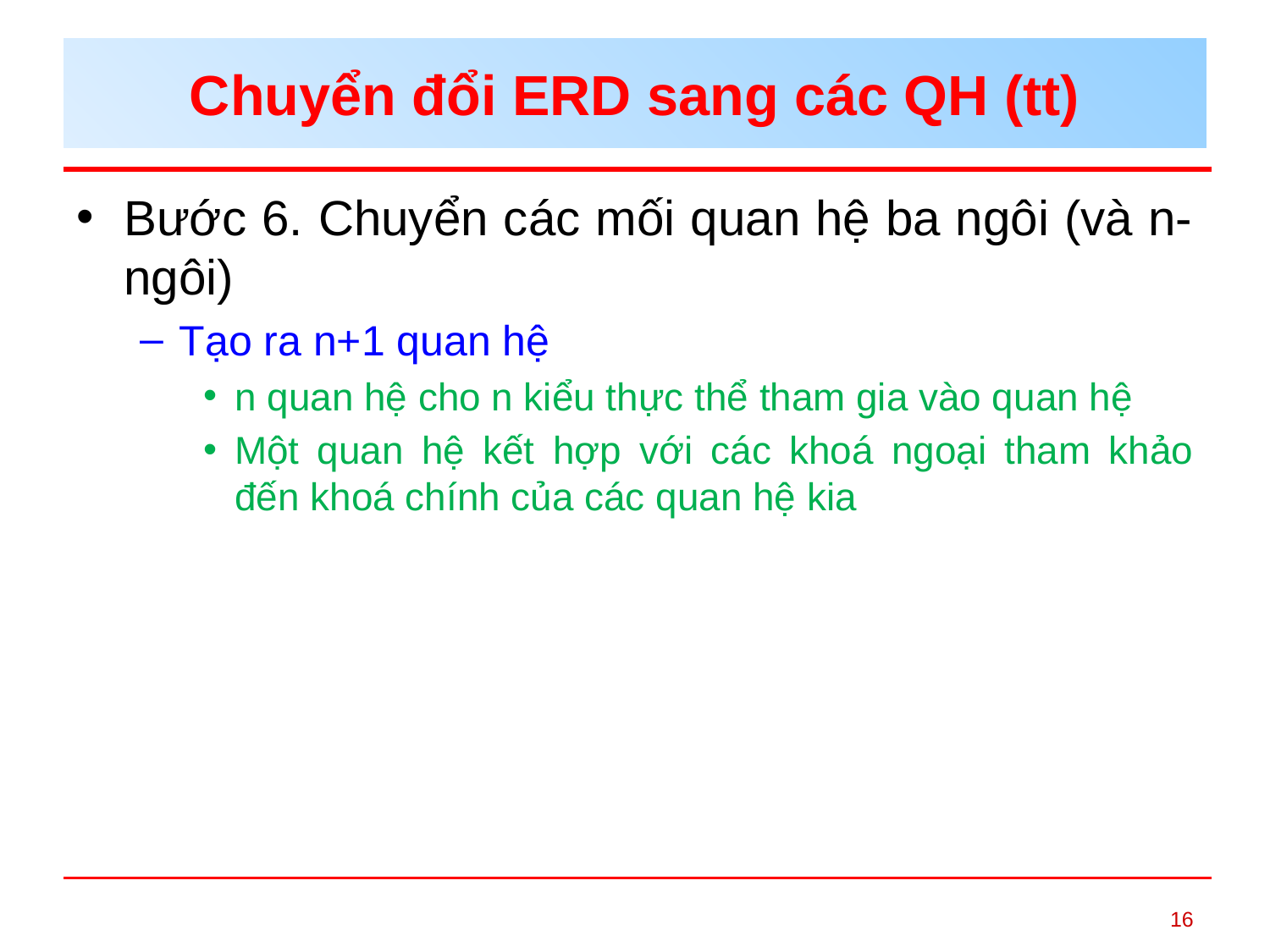

# Chuyển đổi ERD sang các QH (tt)
Bước 6. Chuyển các mối quan hệ ba ngôi (và n-ngôi)
Tạo ra n+1 quan hệ
n quan hệ cho n kiểu thực thể tham gia vào quan hệ
Một quan hệ kết hợp với các khoá ngoại tham khảo đến khoá chính của các quan hệ kia

16